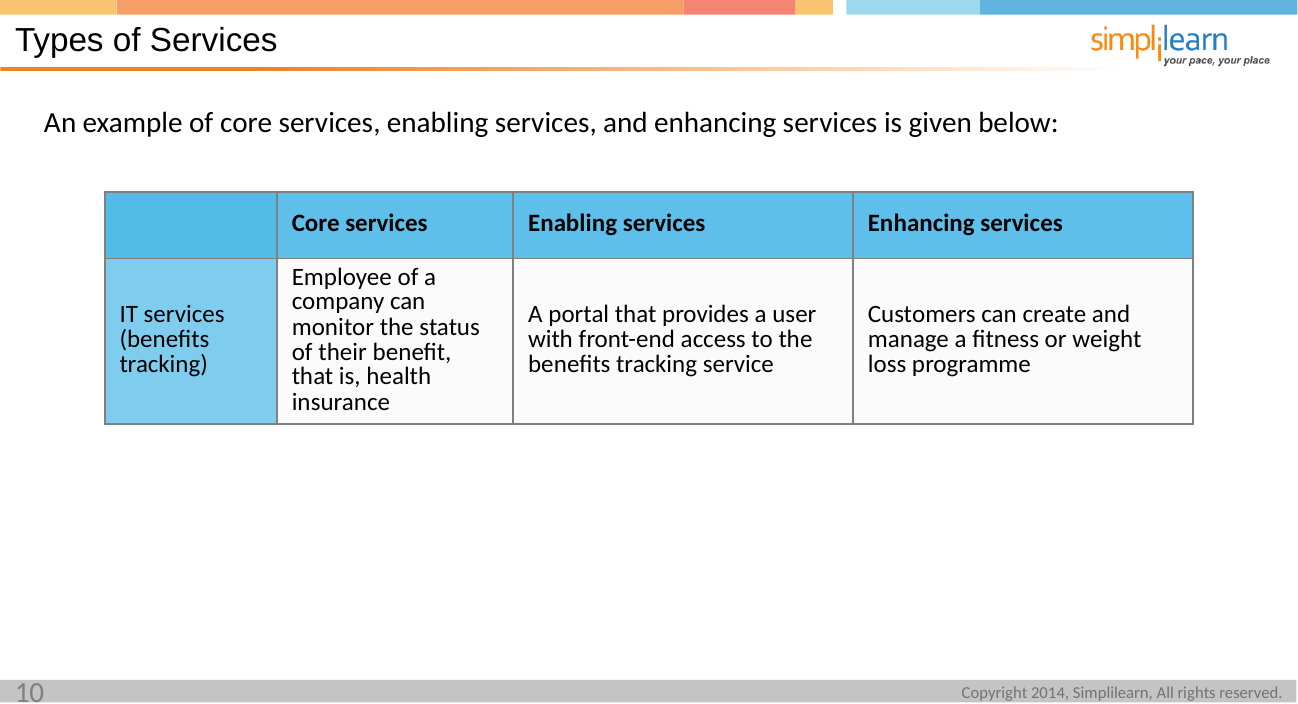

Types of Services
An example of core services, enabling services, and enhancing services is given below:

|  | Core services | Enabling services | Enhancing services |
| --- | --- | --- | --- |
| IT services (benefits tracking) | Employee of a company can monitor the status of their benefit, that is, health insurance | A portal that provides a user with front-end access to the benefits tracking service | Customers can create and manage a fitness or weight loss programme |